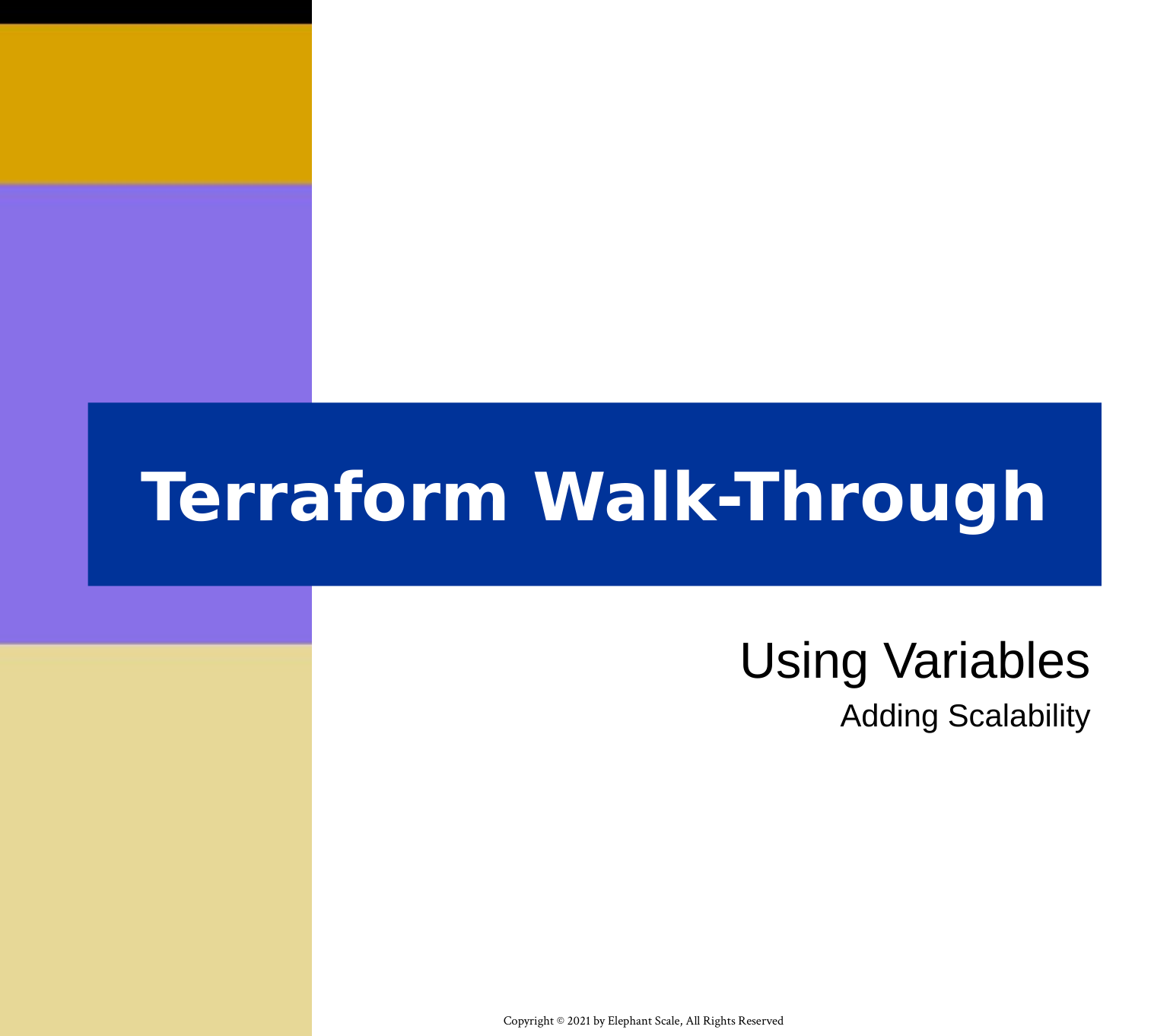

# Terraform Walk-Through
Using Variables
Adding Scalability
Copyright © 2021 by Elephant Scale, All Rights Reserved